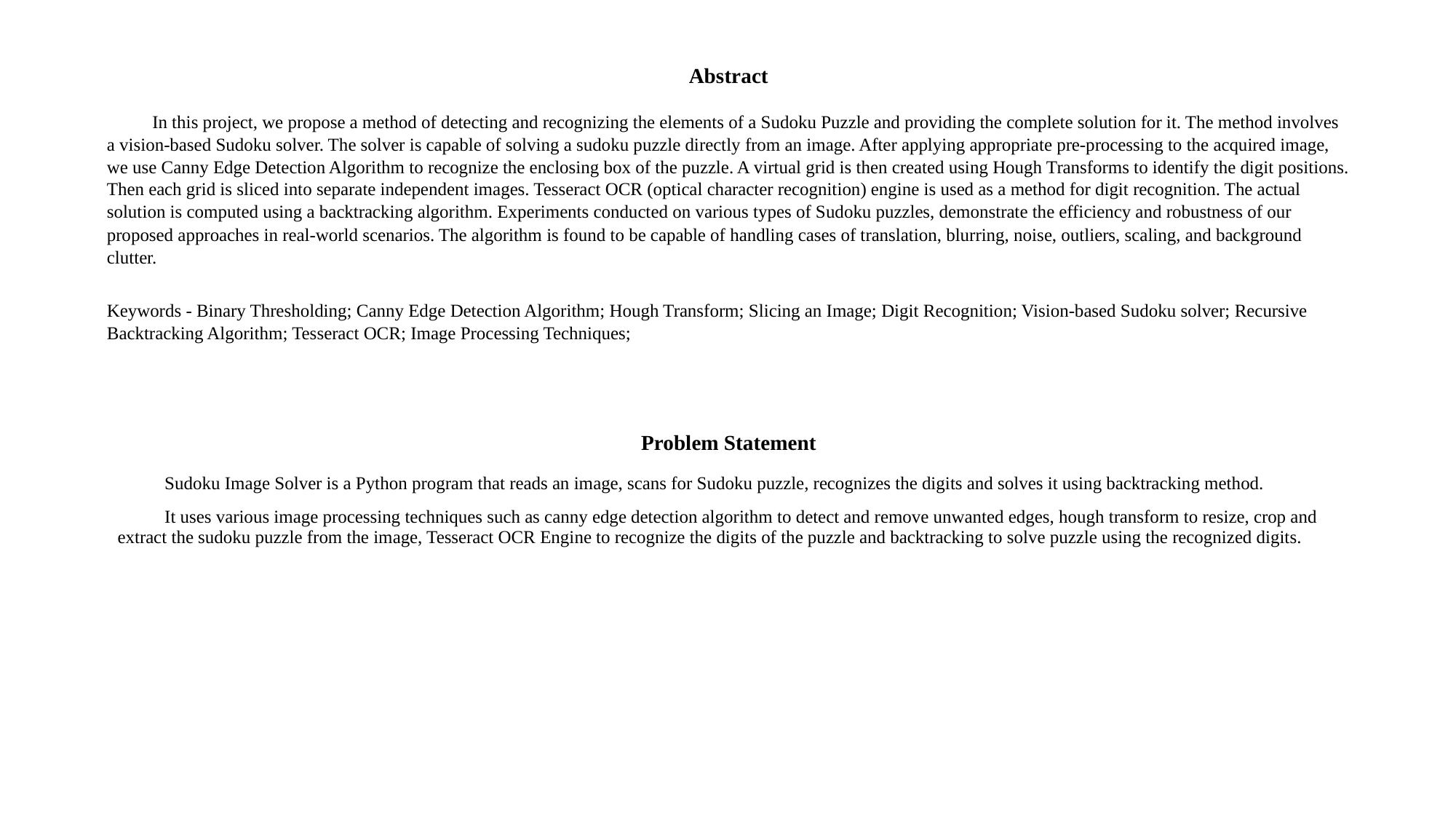

Abstract
In this project, we propose a method of detecting and recognizing the elements of a Sudoku Puzzle and providing the complete solution for it. The method involves a vision-based Sudoku solver. The solver is capable of solving a sudoku puzzle directly from an image. After applying appropriate pre-processing to the acquired image, we use Canny Edge Detection Algorithm to recognize the enclosing box of the puzzle. A virtual grid is then created using Hough Transforms to identify the digit positions. Then each grid is sliced into separate independent images. Tesseract OCR (optical character recognition) engine is used as a method for digit recognition. The actual solution is computed using a backtracking algorithm. Experiments conducted on various types of Sudoku puzzles, demonstrate the efficiency and robustness of our proposed approaches in real-world scenarios. The algorithm is found to be capable of handling cases of translation, blurring, noise, outliers, scaling, and background clutter.
Keywords - Binary Thresholding; Canny Edge Detection Algorithm; Hough Transform; Slicing an Image; Digit Recognition; Vision-based Sudoku solver; Recursive Backtracking Algorithm; Tesseract OCR; Image Processing Techniques;
Problem Statement
Sudoku Image Solver is a Python program that reads an image, scans for Sudoku puzzle, recognizes the digits and solves it using backtracking method.
It uses various image processing techniques such as canny edge detection algorithm to detect and remove unwanted edges, hough transform to resize, crop and extract the sudoku puzzle from the image, Tesseract OCR Engine to recognize the digits of the puzzle and backtracking to solve puzzle using the recognized digits.